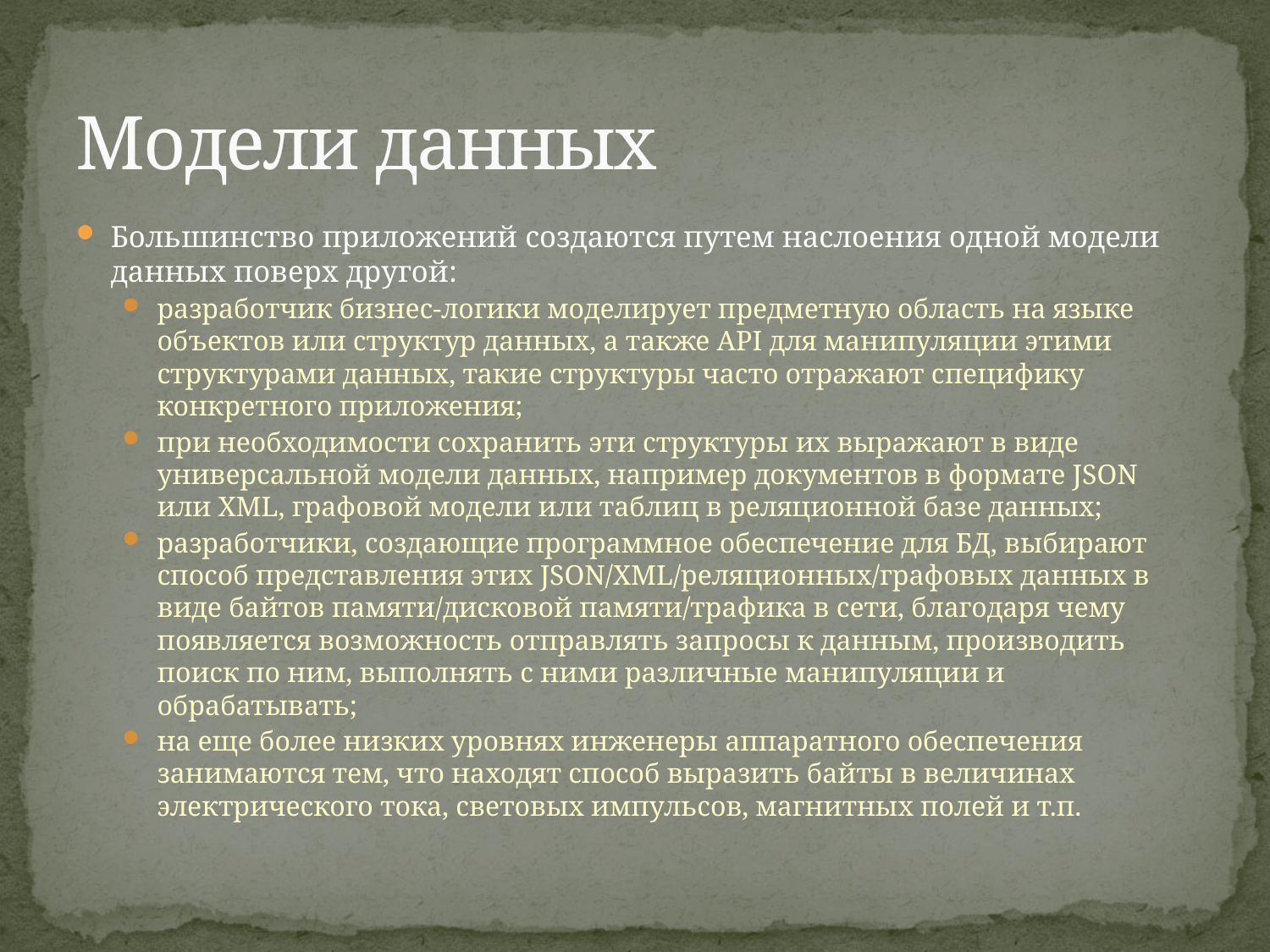

# Модели данных
Большинство приложений создаются путем наслоения одной модели данных поверх другой:
разработчик бизнес-логики моделирует предметную область на языке объектов или структур данных, а также API для манипуляции этими структурами данных, такие структуры часто отражают специфику конкретного приложения;
при необходимости сохранить эти структуры их выражают в виде универсальной модели данных, например документов в формате JSON или XML, графовой модели или таблиц в реляционной базе данных;
разработчики, создающие программное обеспечение для БД, выбирают способ представления этих JSON/XML/реляционных/графовых данных в виде байтов памяти/дисковой памяти/трафика в сети, благодаря чему появляется возможность отправлять запросы к данным, производить поиск по ним, выполнять с ними различные манипуляции и обрабатывать;
на еще более низких уровнях инженеры аппаратного обеспечения занимаются тем, что находят способ выразить байты в величинах электрического тока, световых импульсов, магнитных полей и т.п.